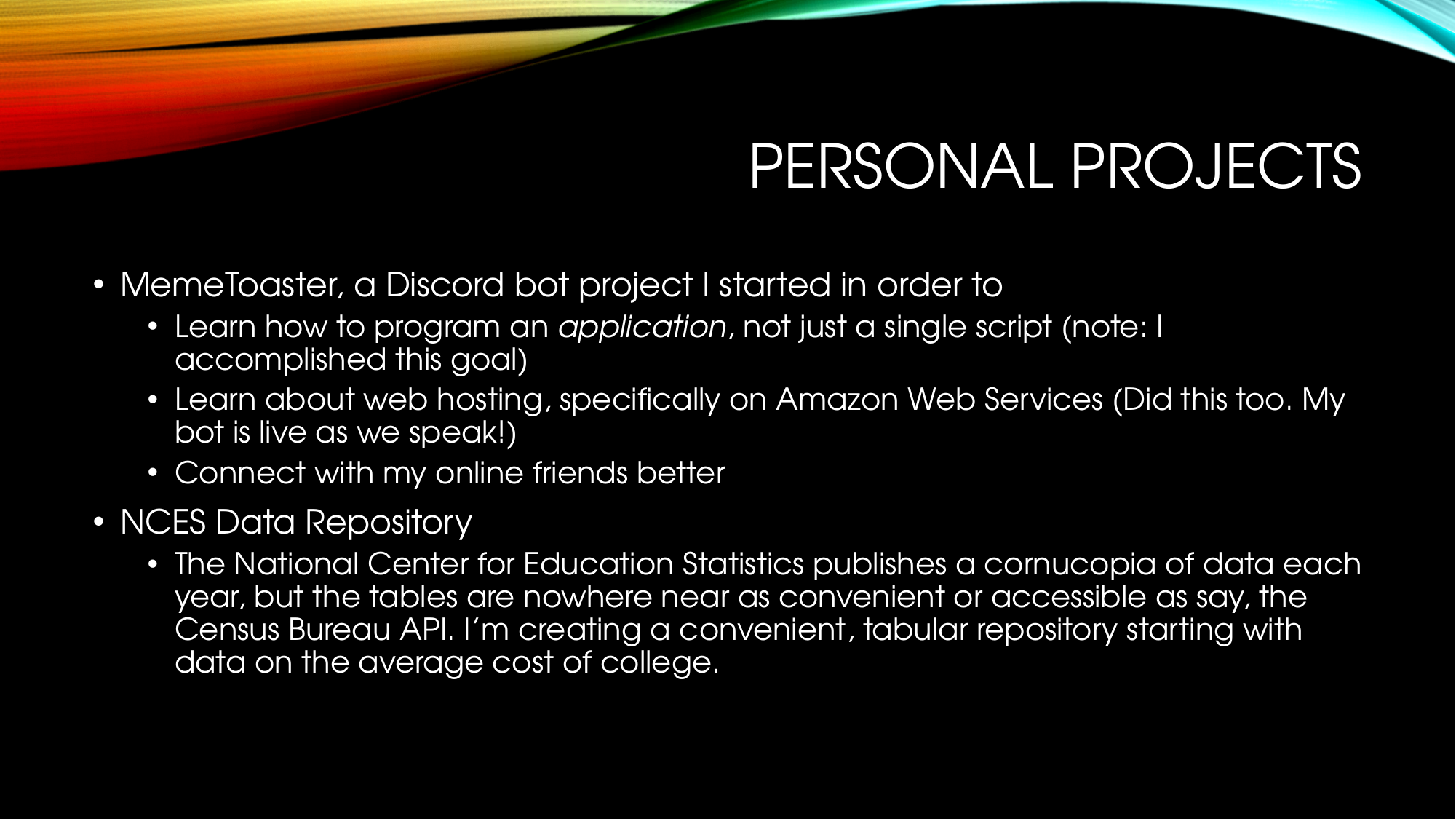

# Personal Projects
MemeToaster, a Discord bot project I started in order to
Learn how to program an application, not just a single script (note: I accomplished this goal)
Learn about web hosting, specifically on Amazon Web Services (Did this too. My bot is live as we speak!)
Connect with my online friends better
NCES Data Repository
The National Center for Education Statistics publishes a cornucopia of data each year, but the tables are nowhere near as convenient or accessible as say, the Census Bureau API. I’m creating a convenient, tabular repository starting with data on the average cost of college.